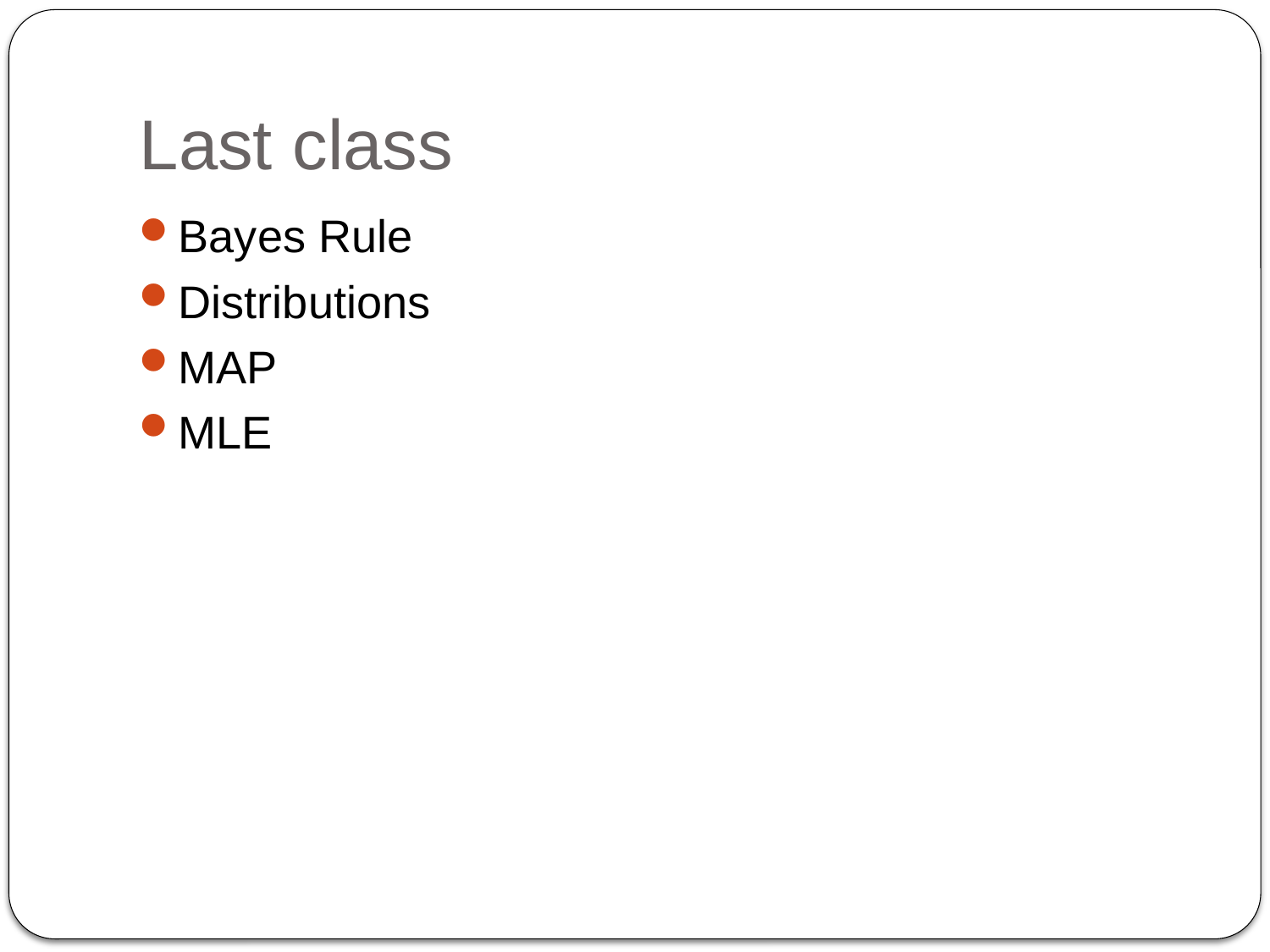

# Last class
Bayes Rule
Distributions
MAP
MLE